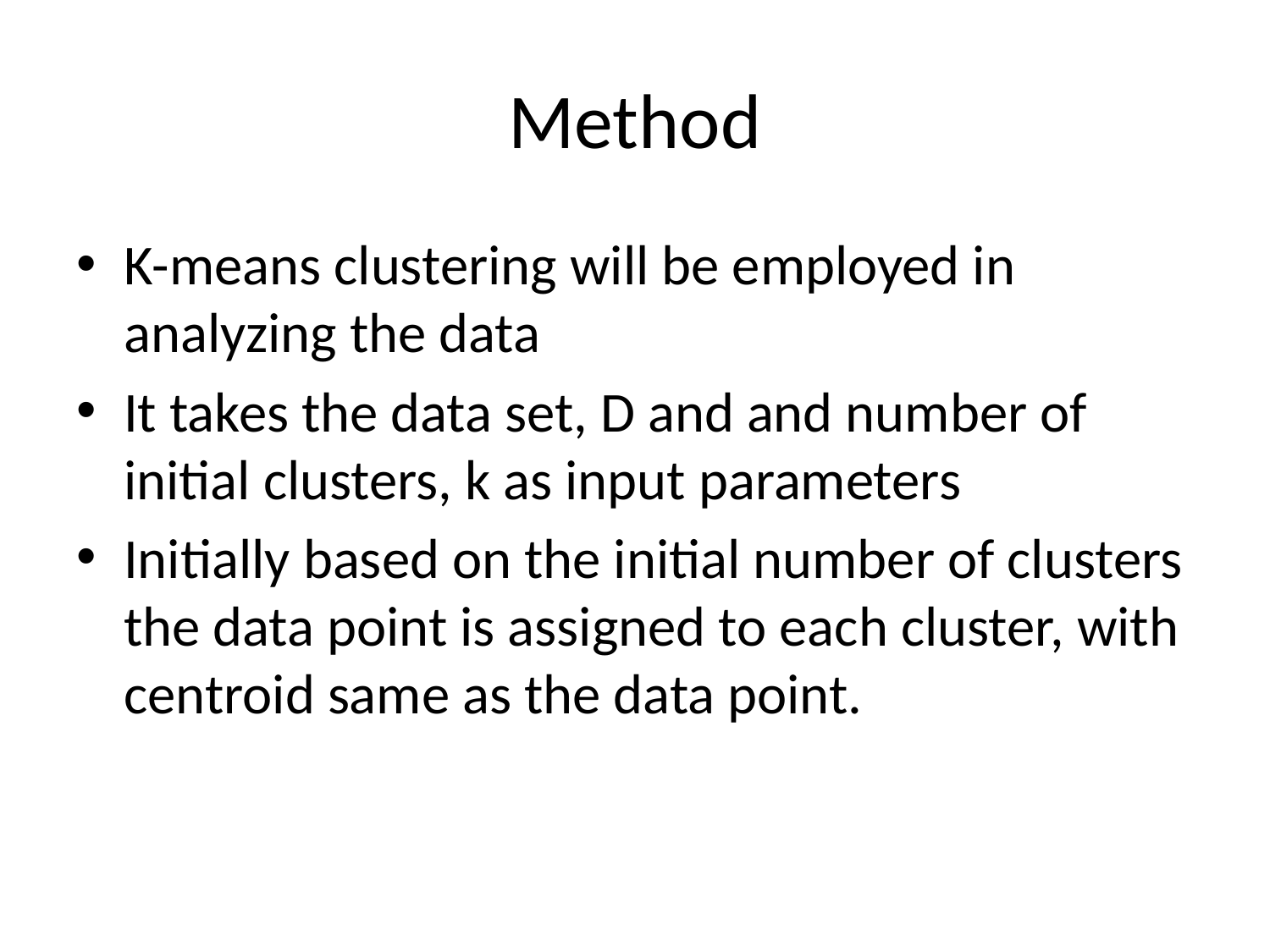

# Method
K-means clustering will be employed in analyzing the data
It takes the data set, D and and number of initial clusters, k as input parameters
Initially based on the initial number of clusters the data point is assigned to each cluster, with centroid same as the data point.